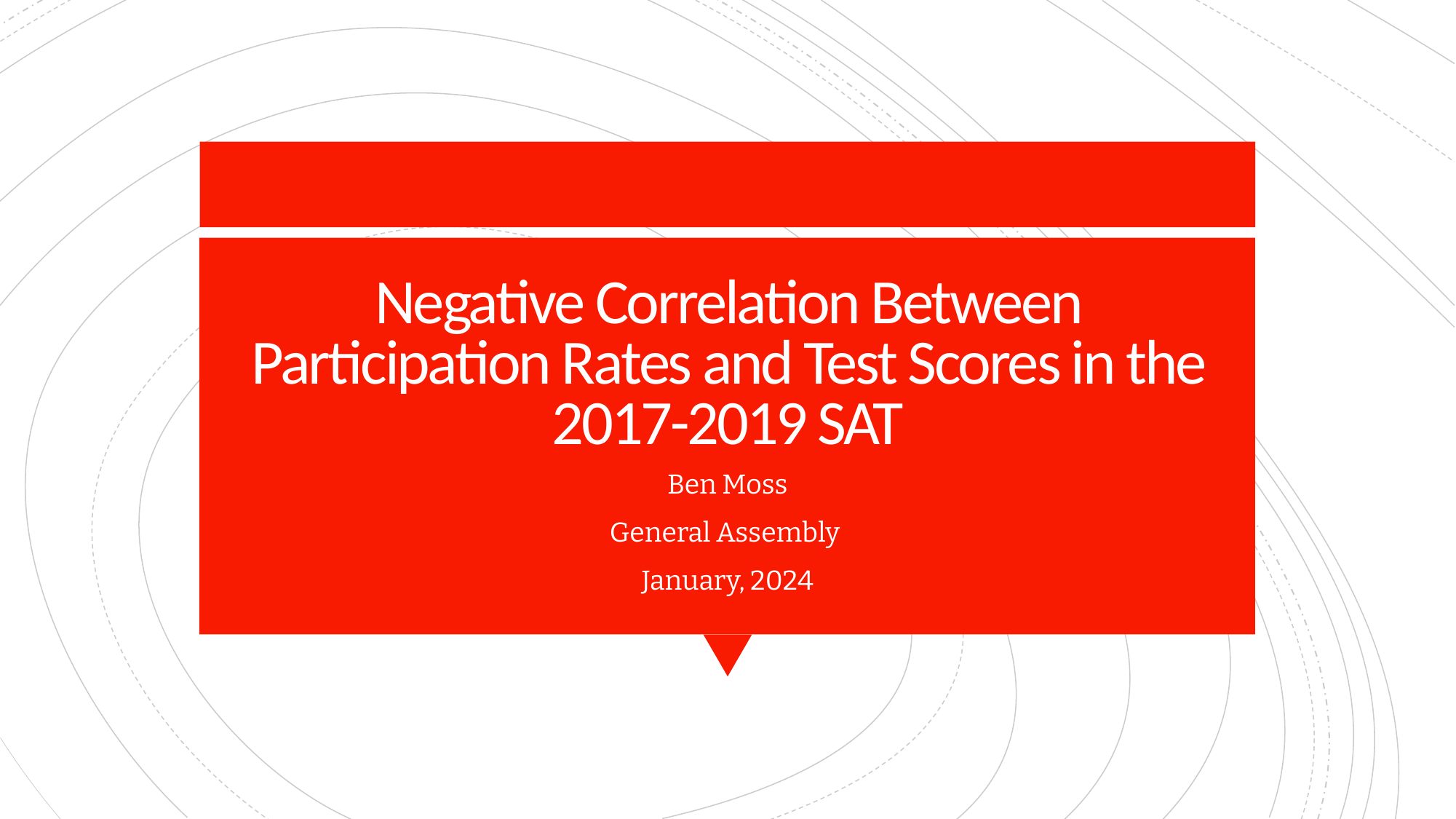

# Negative Correlation Between Participation Rates and Test Scores in the 2017-2019 SAT
Ben Moss
General Assembly
January, 2024